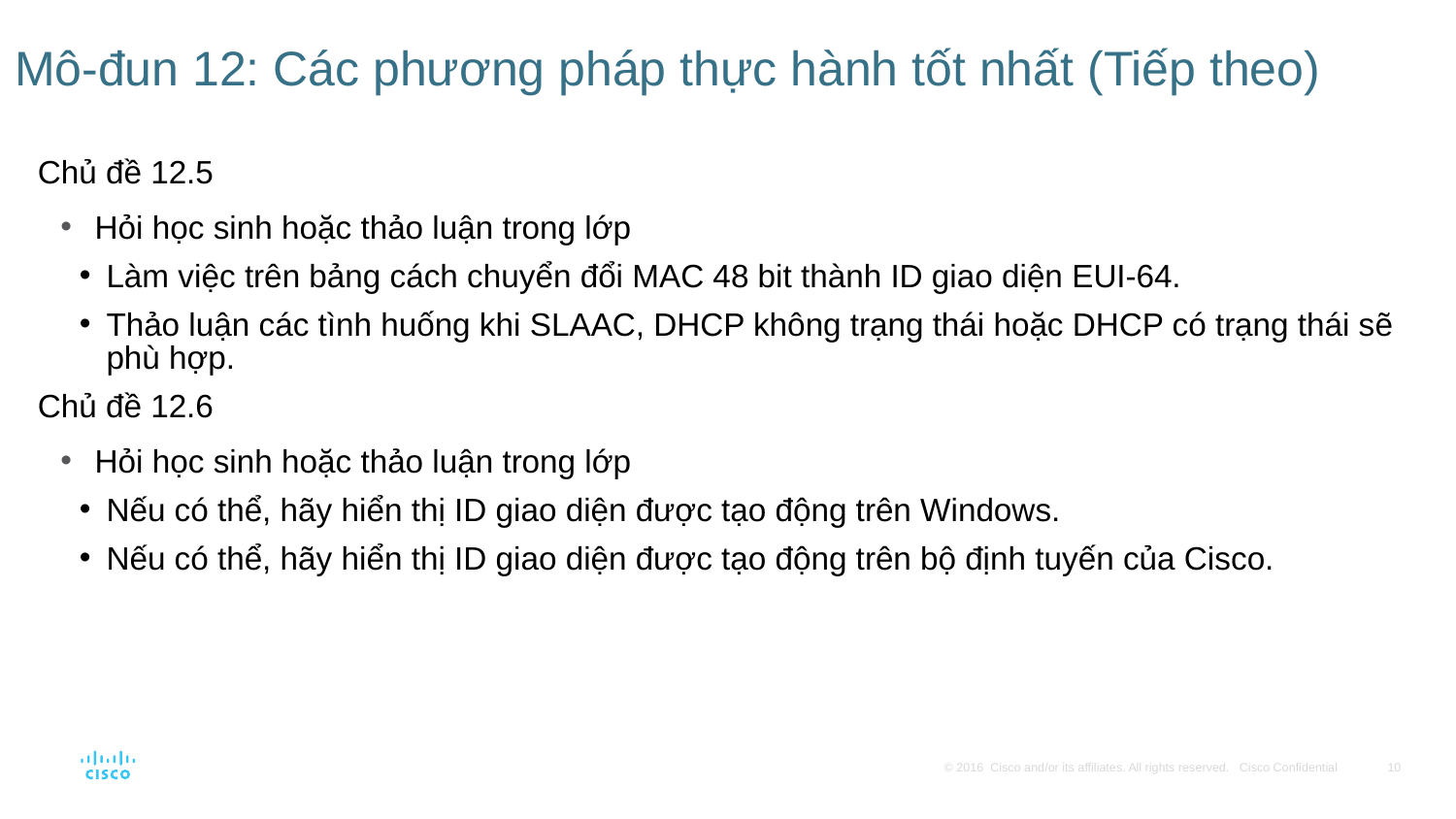

# Mô-đun 12: Các phương pháp thực hành tốt nhất (Tiếp theo)
Chủ đề 12.5
Hỏi học sinh hoặc thảo luận trong lớp
Làm việc trên bảng cách chuyển đổi MAC 48 bit thành ID giao diện EUI-64.
Thảo luận các tình huống khi SLAAC, DHCP không trạng thái hoặc DHCP có trạng thái sẽ phù hợp.
Chủ đề 12.6
Hỏi học sinh hoặc thảo luận trong lớp
Nếu có thể, hãy hiển thị ID giao diện được tạo động trên Windows.
Nếu có thể, hãy hiển thị ID giao diện được tạo động trên bộ định tuyến của Cisco.